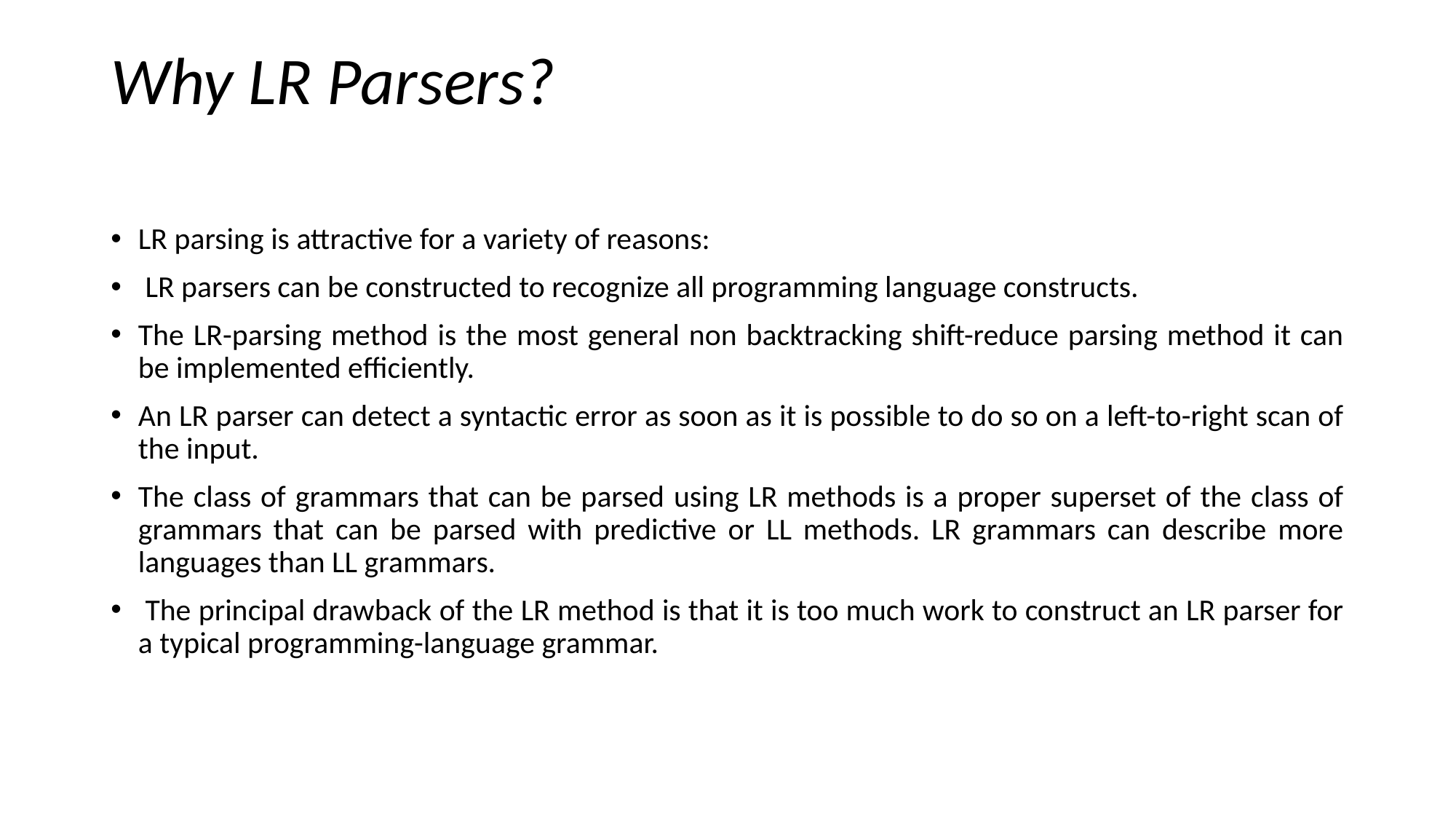

# Why LR Parsers?
LR parsing is attractive for a variety of reasons:
 LR parsers can be constructed to recognize all programming language constructs.
The LR-parsing method is the most general non backtracking shift-reduce parsing method it can be implemented efficiently.
An LR parser can detect a syntactic error as soon as it is possible to do so on a left-to-right scan of the input.
The class of grammars that can be parsed using LR methods is a proper superset of the class of grammars that can be parsed with predictive or LL methods. LR grammars can describe more languages than LL grammars.
 The principal drawback of the LR method is that it is too much work to construct an LR parser for a typical programming-language grammar.